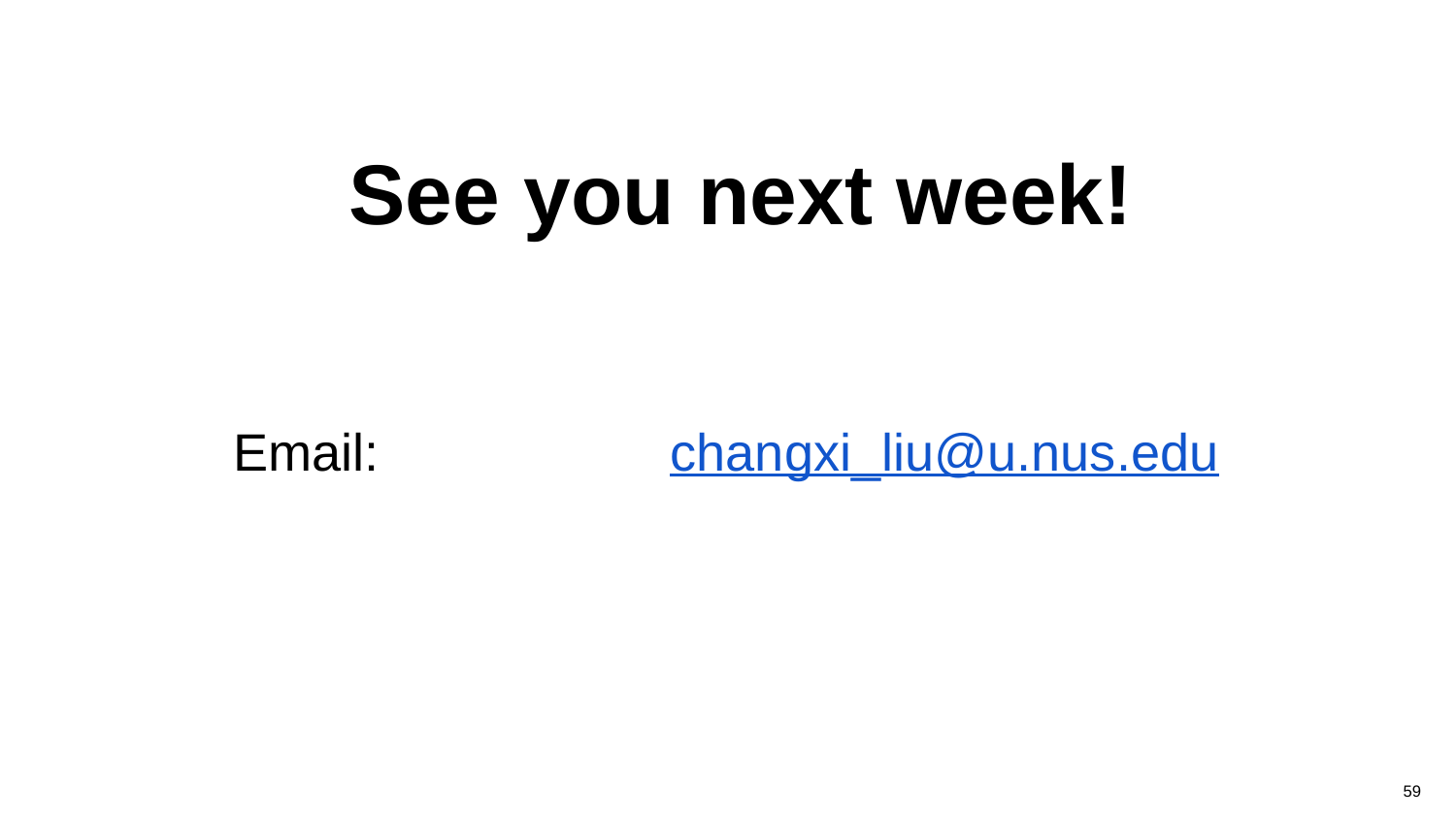

# See you next week!
Email: 		changxi_liu@u.nus.edu

59